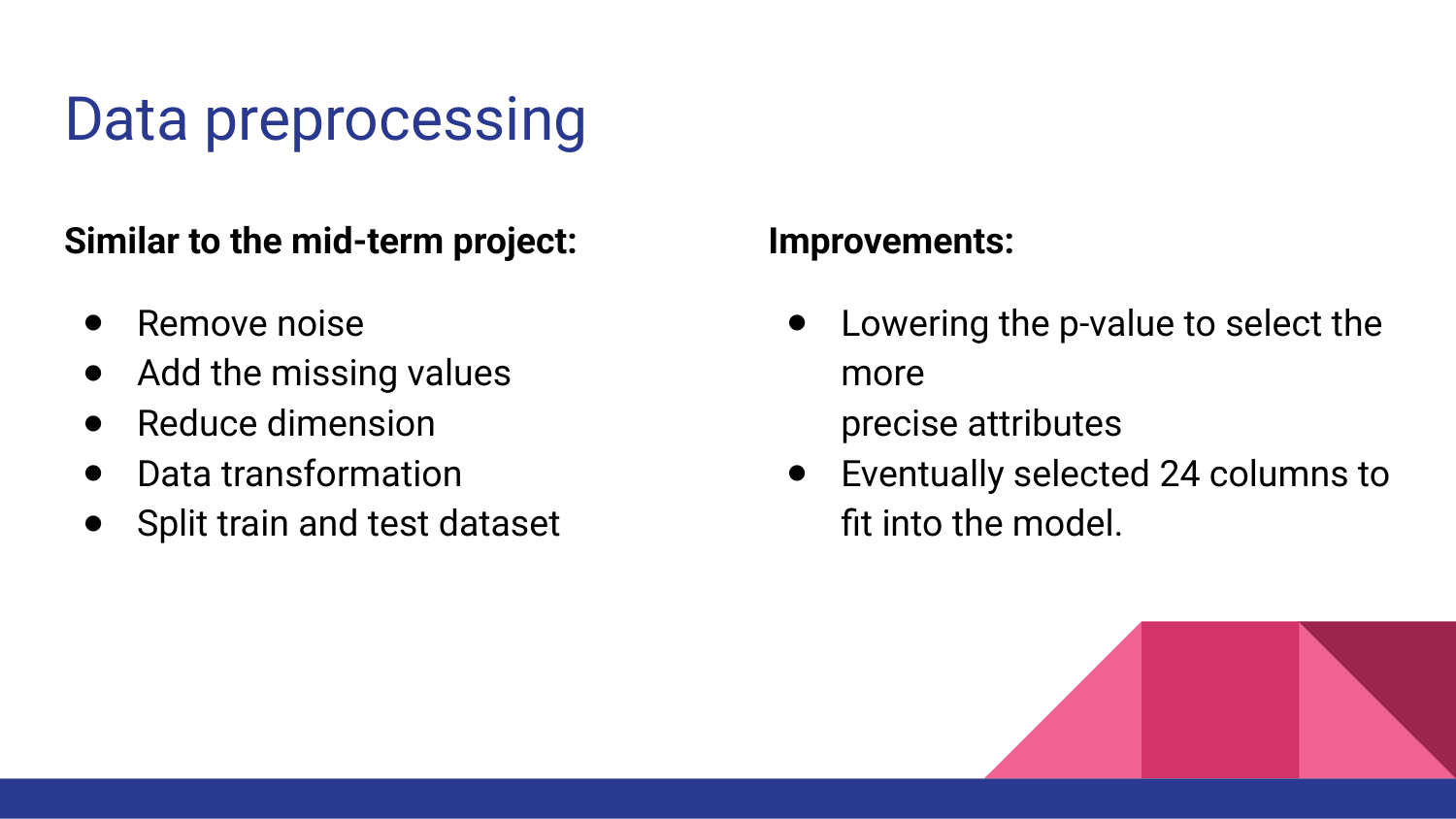

# Data preprocessing
Similar to the mid-term project:
Remove noise
Add the missing values
Reduce dimension
Data transformation
Split train and test dataset

Improvements:
Lowering the p-value to select the more
precise attributes
Eventually selected 24 columns to fit into the model.